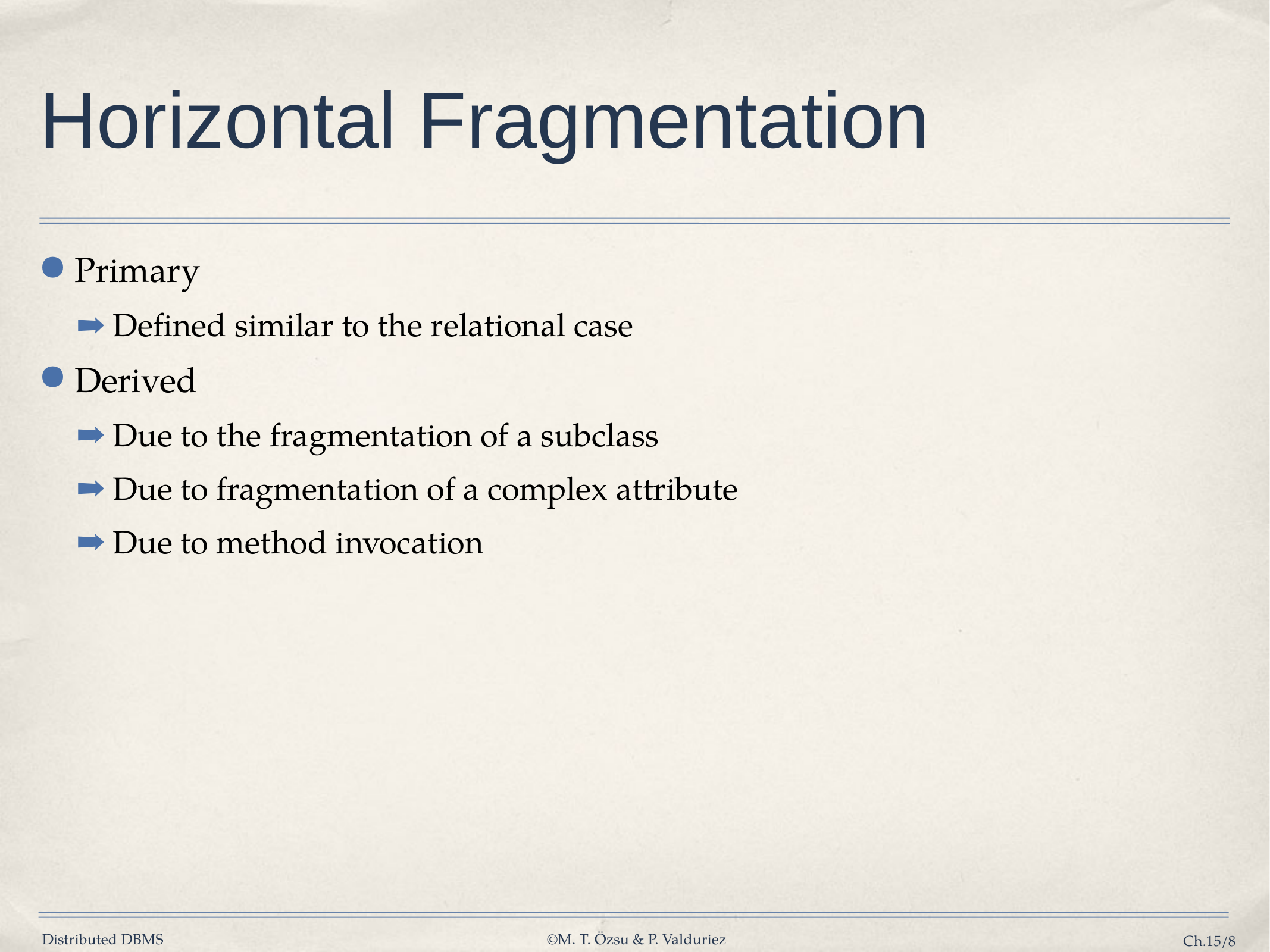

# Horizontal Fragmentation
Primary
Defined similar to the relational case
Derived
Due to the fragmentation of a subclass
Due to fragmentation of a complex attribute
Due to method invocation